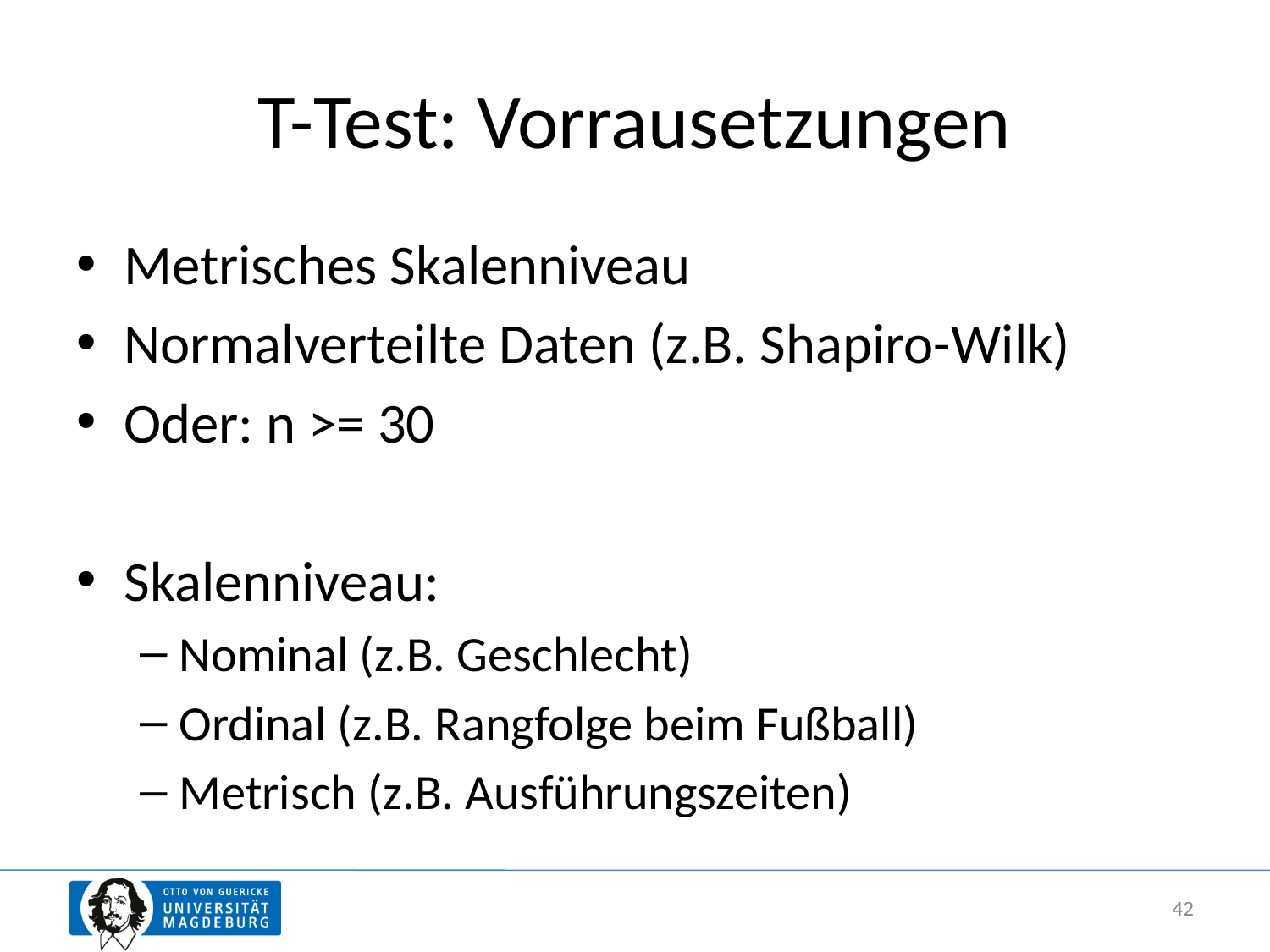

# T-Test: Vorrausetzungen
Metrisches Skalenniveau
Normalverteilte Daten (z.B. Shapiro-Wilk)
Oder: n >= 30

Skalenniveau:
Nominal (z.B. Geschlecht)
Ordinal (z.B. Rangfolge beim Fußball)
Metrisch (z.B. Ausführungszeiten)

42